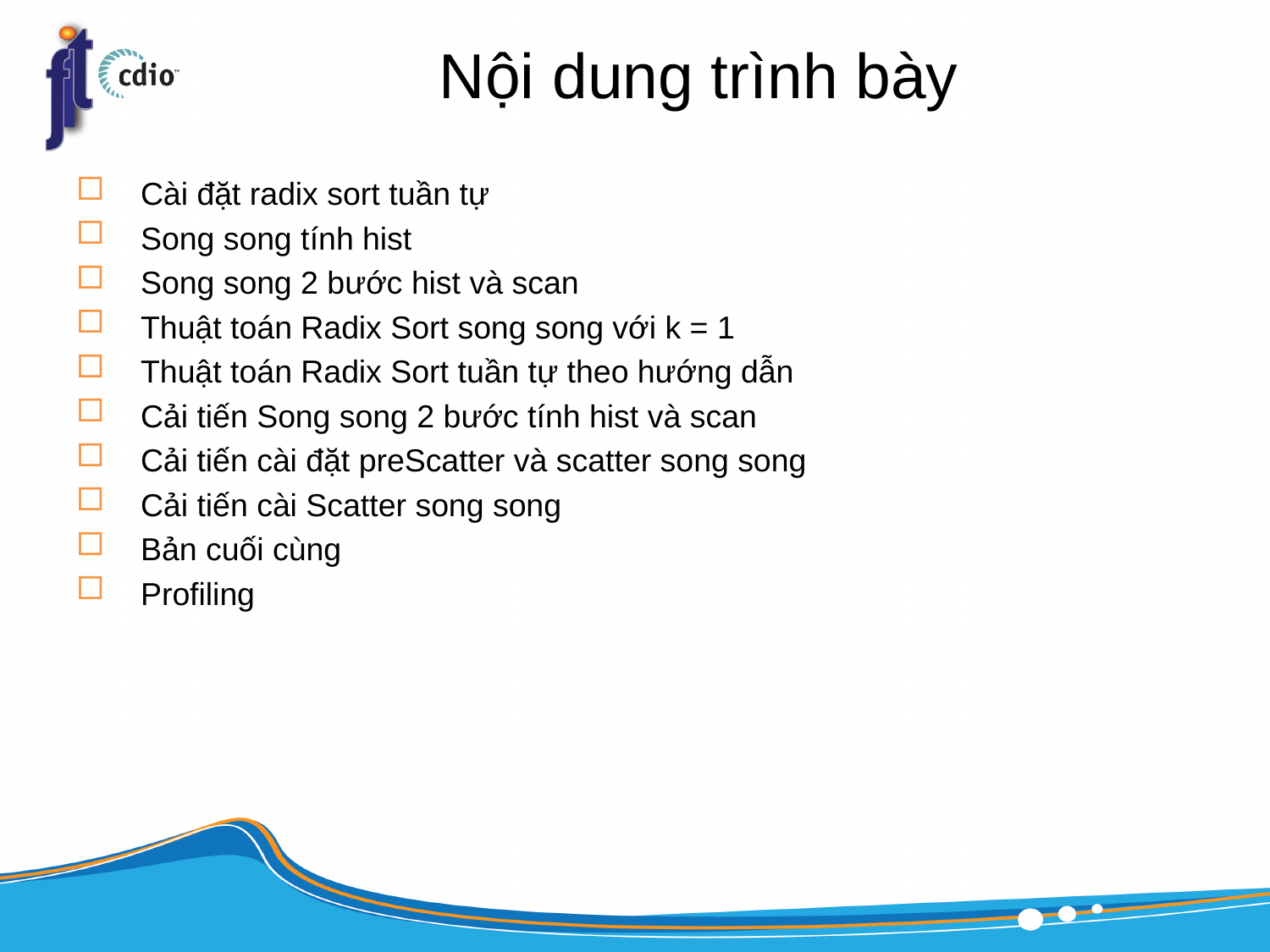

# Nội dung trình bày
Cài đặt radix sort tuần tự
Song song tính hist
Song song 2 bước hist và scan
Thuật toán Radix Sort song song với k = 1
Thuật toán Radix Sort tuần tự theo hướng dẫn
Cải tiến Song song 2 bước tính hist và scan
Cải tiến cài đặt preScatter và scatter song song
Cải tiến cài Scatter song song
Bản cuối cùng
Profiling